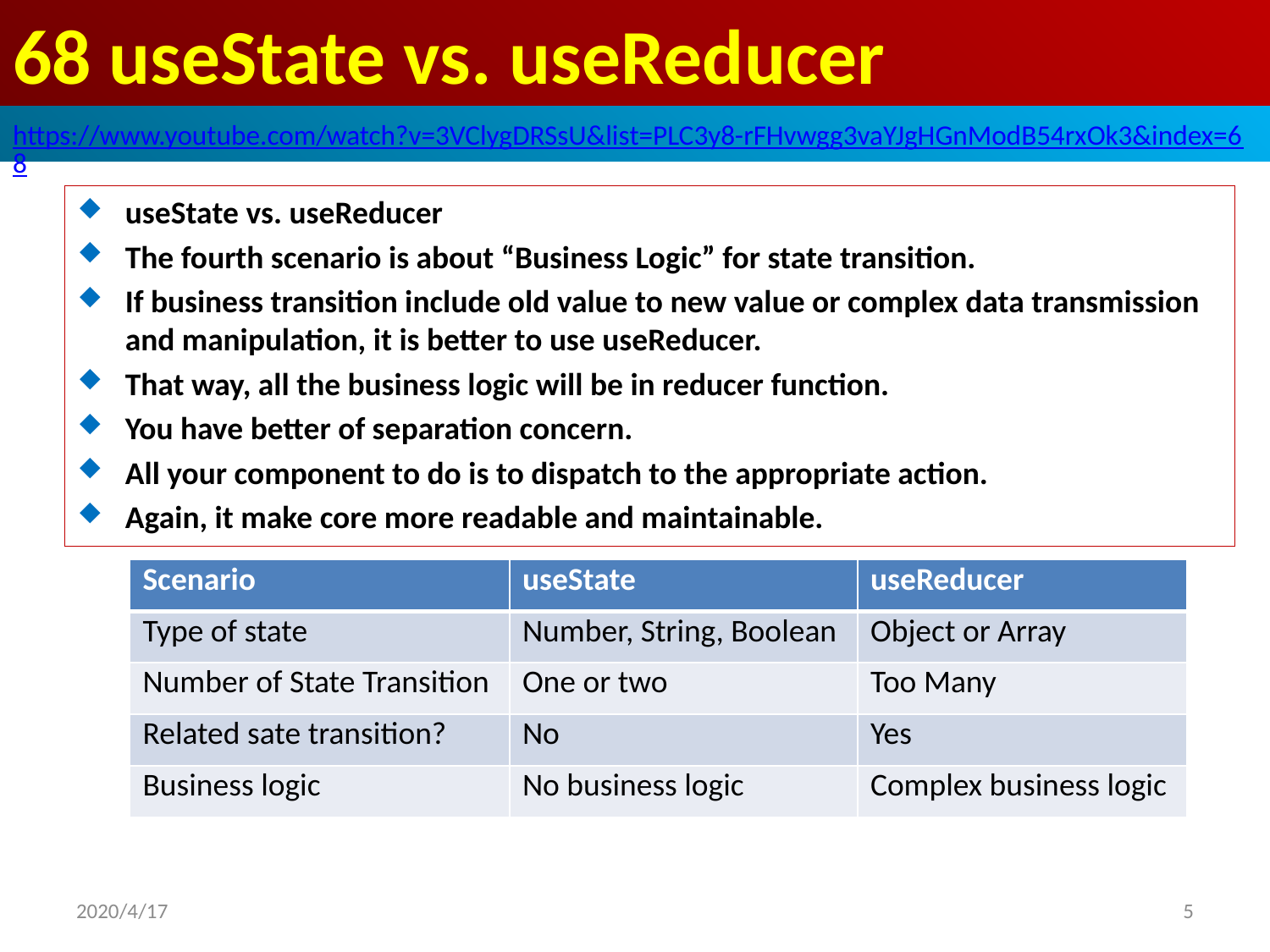

# 68 useState vs. useReducer
https://www.youtube.com/watch?v=3VClygDRSsU&list=PLC3y8-rFHvwgg3vaYJgHGnModB54rxOk3&index=68
useState vs. useReducer
The fourth scenario is about “Business Logic” for state transition.
If business transition include old value to new value or complex data transmission and manipulation, it is better to use useReducer.
That way, all the business logic will be in reducer function.
You have better of separation concern.
All your component to do is to dispatch to the appropriate action.
Again, it make core more readable and maintainable.
| Scenario | useState | useReducer |
| --- | --- | --- |
| Type of state | Number, String, Boolean | Object or Array |
| Number of State Transition | One or two | Too Many |
| Related sate transition? | No | Yes |
| Business logic | No business logic | Complex business logic |
2020/4/17
5